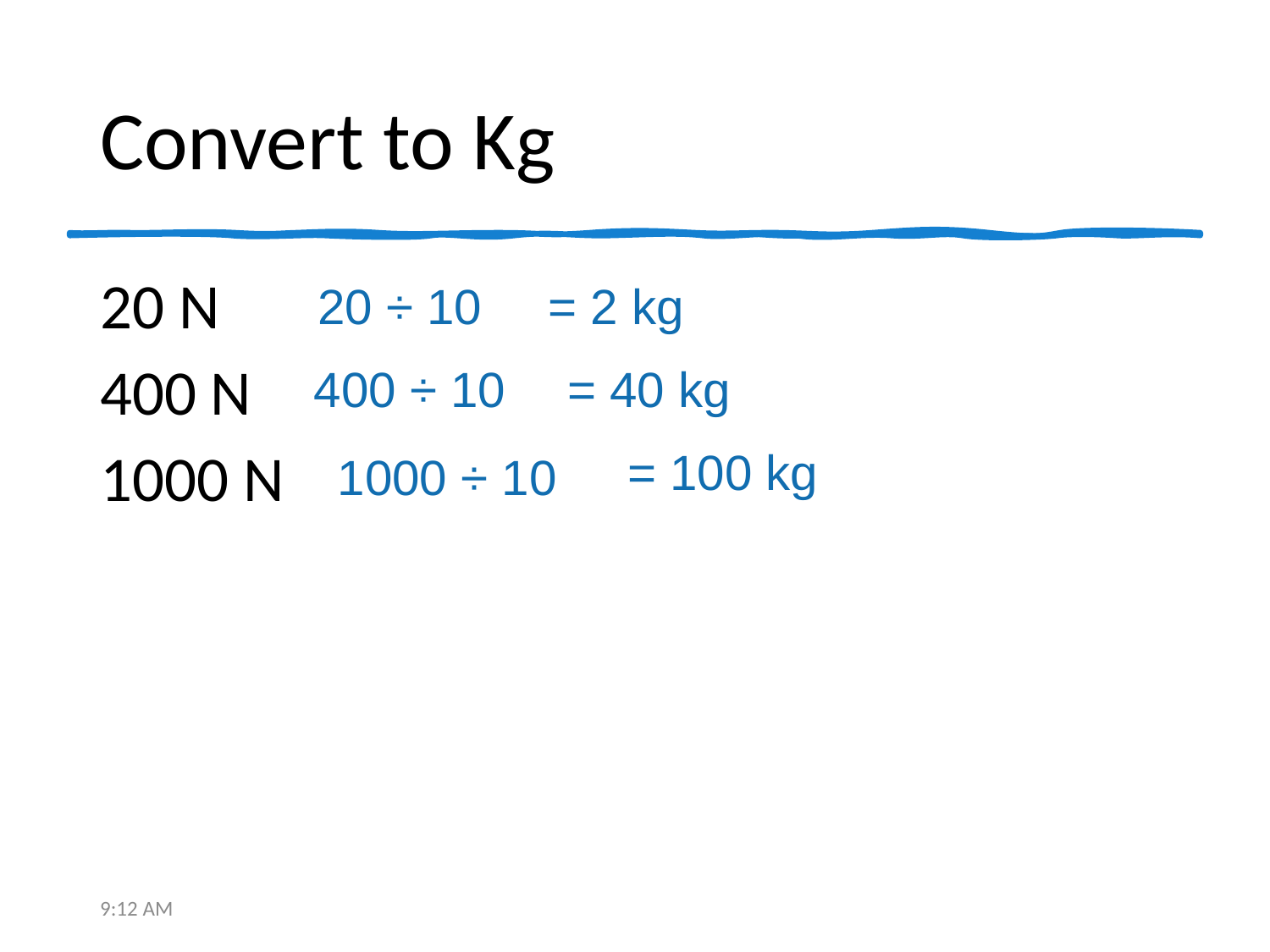

# Convert to Kg

20 N
400 N
1000 N
20 ÷ 10
= 2 kg
= 40 kg
400 ÷ 10
= 100 kg
1000 ÷ 10
9:12 AM